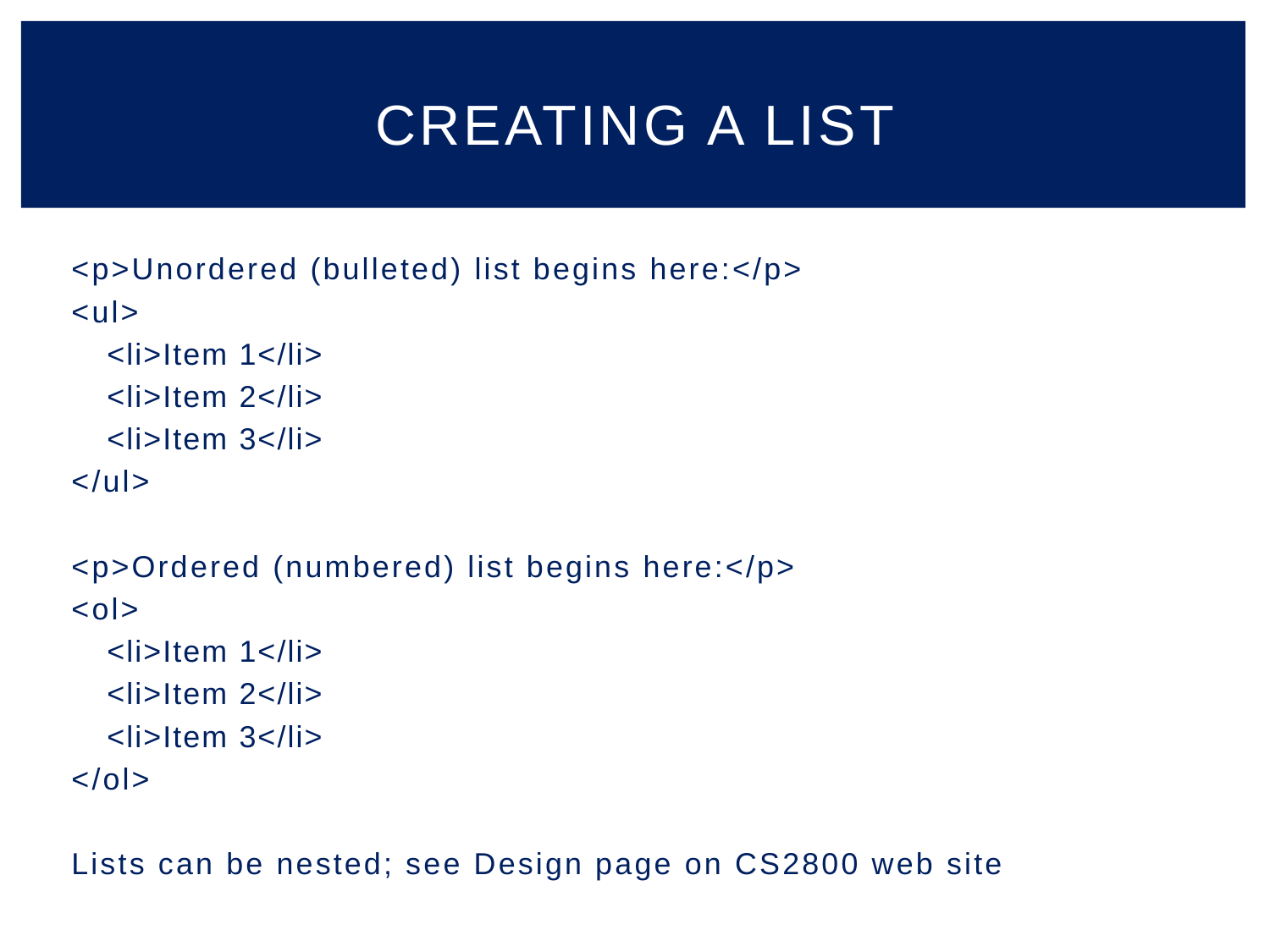

# Creating a list
<p>Unordered (bulleted) list begins here:</p>
<ul>
<li>Item 1</li>
<li>Item 2</li>
<li>Item 3</li>
</ul>

<p>Ordered (numbered) list begins here:</p>
<ol>
<li>Item 1</li>
<li>Item 2</li>
<li>Item 3</li>
</ol>

Lists can be nested; see Design page on CS2800 web site